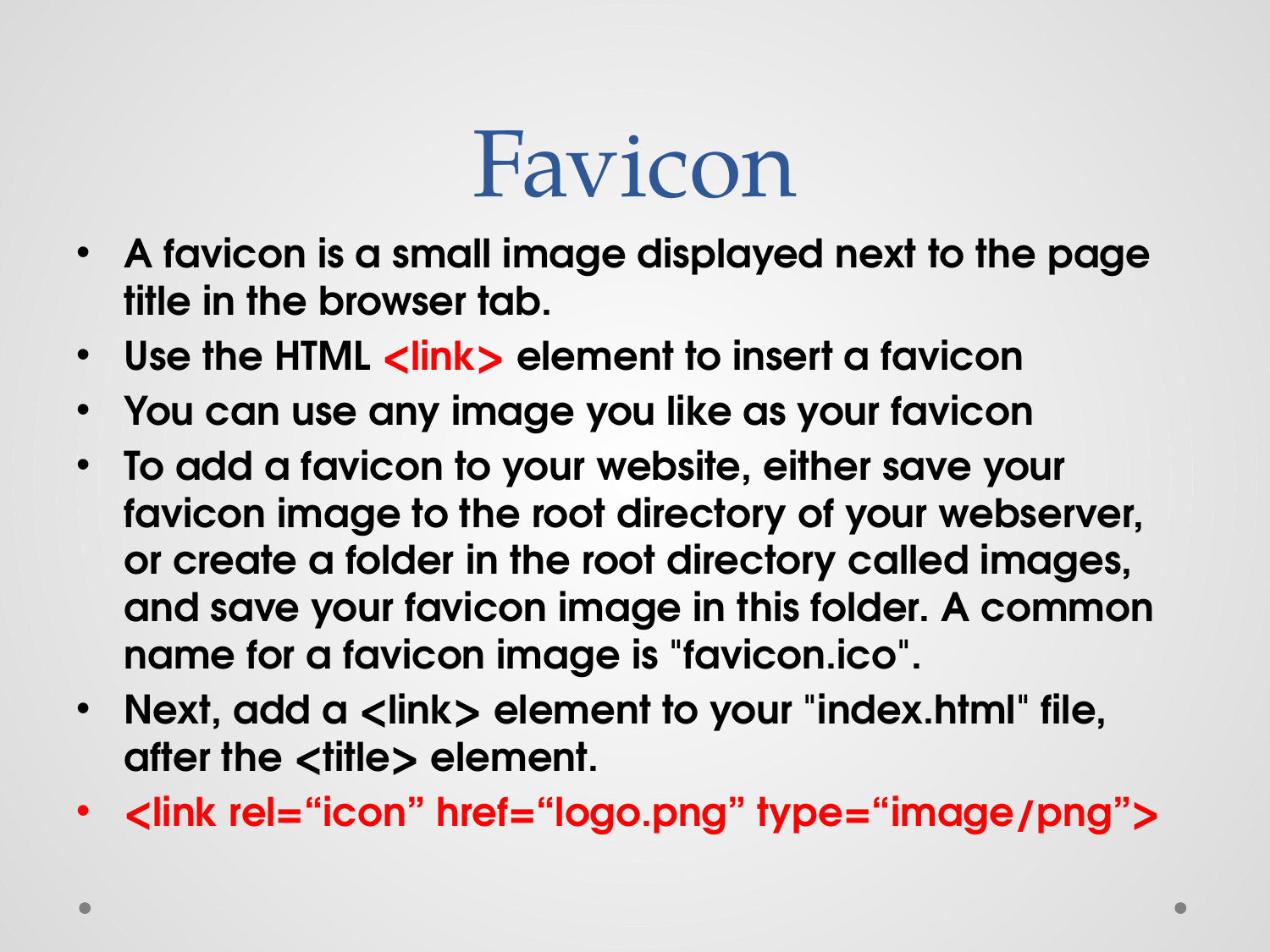

# Favicon
A favicon is a small image displayed next to the page title in the browser tab.
Use the HTML <link> element to insert a favicon
You can use any image you like as your favicon
To add a favicon to your website, either save your favicon image to the root directory of your webserver, or create a folder in the root directory called images, and save your favicon image in this folder. A common name for a favicon image is "favicon.ico".
Next, add a <link> element to your "index.html" file, after the <title> element.
<link rel=“icon” href=“logo.png” type=“image/png”>